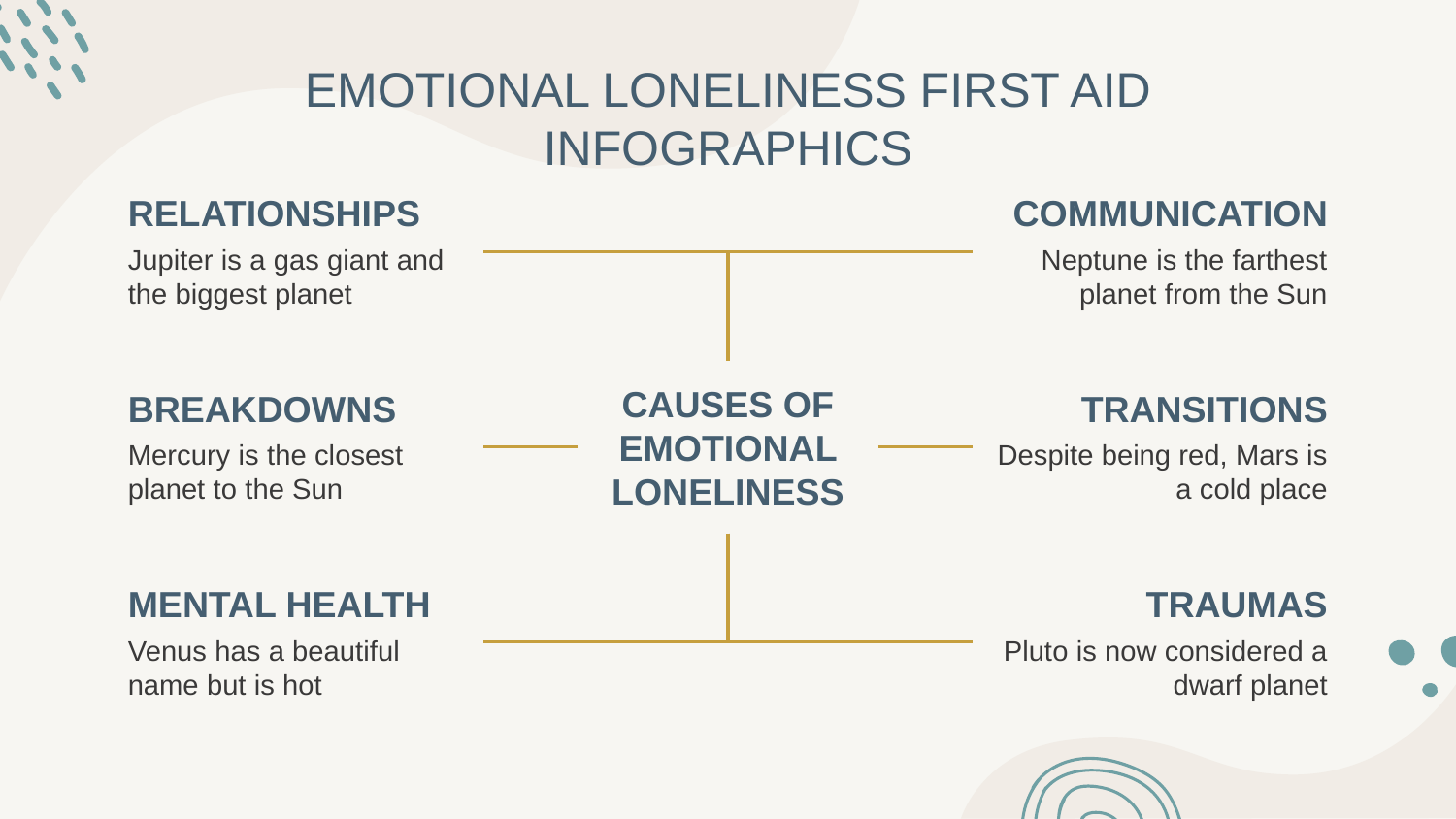

# EMOTIONAL LONELINESS FIRST AID INFOGRAPHICS
RELATIONSHIPS
Jupiter is a gas giant and the biggest planet

COMMUNICATION
Neptune is the farthest planet from the Sun

CAUSES OF EMOTIONAL LONELINESS
TRANSITIONS
Despite being red, Mars is a cold place

BREAKDOWNS
Mercury is the closest planet to the Sun

TRAUMAS
Pluto is now considered a dwarf planet

MENTAL HEALTH
Venus has a beautiful name but is hot